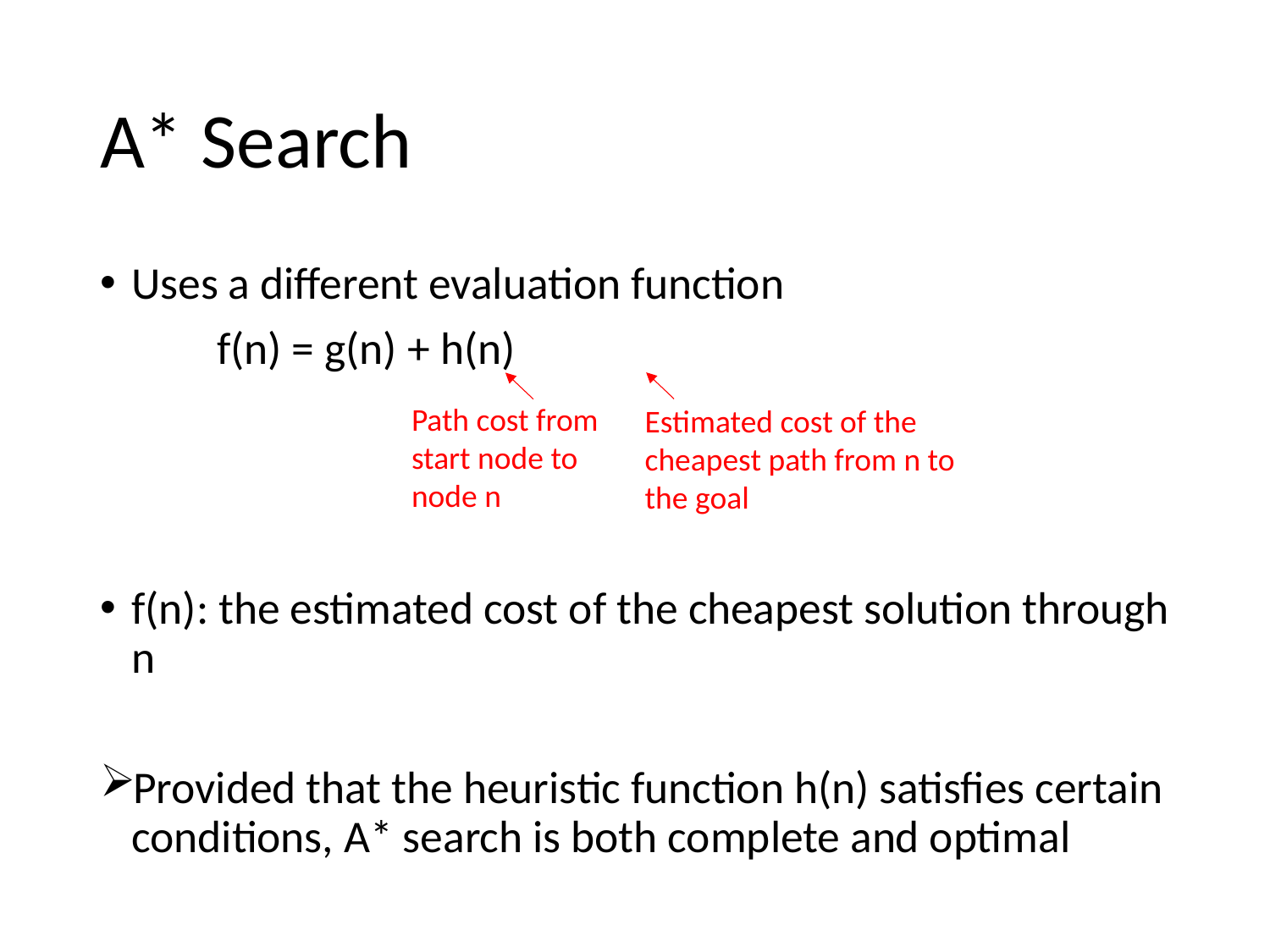

# A* Search
Uses a different evaluation function
		f(n) = g(n) + h(n)

f(n): the estimated cost of the cheapest solution through n

Provided that the heuristic function h(n) satisfies certain conditions, A* search is both complete and optimal
Path cost from start node to node n
Estimated cost of the cheapest path from n to the goal